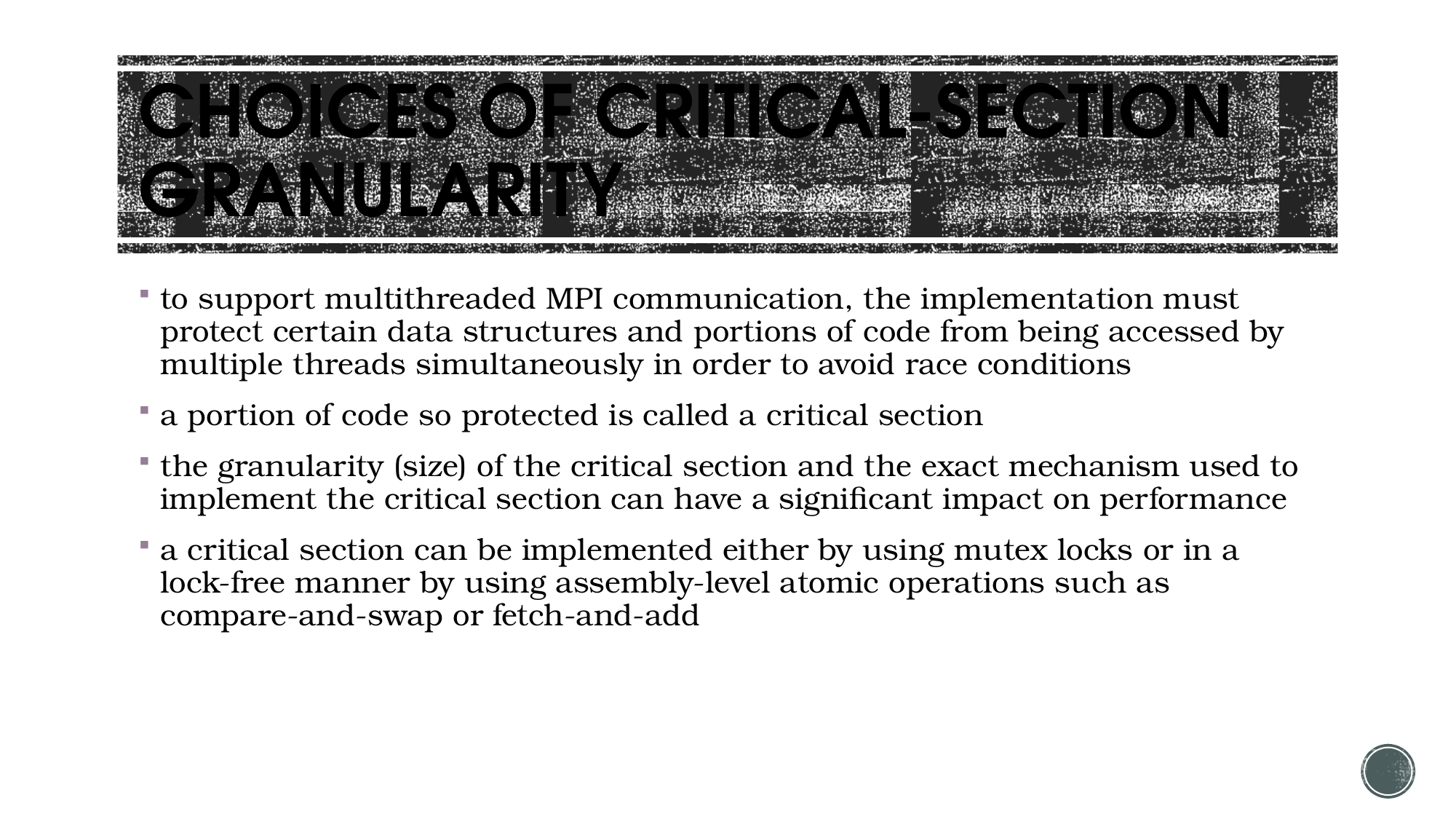

# CHOICES OF CRITICAL-SECTION GRANULARITY

to support multithreaded MPI communication, the implementation must protect certain data structures and portions of code from being accessed by multiple threads simultaneously in order to avoid race conditions
a portion of code so protected is called a critical section
the granularity (size) of the critical section and the exact mechanism used to implement the critical section can have a significant impact on performance
a critical section can be implemented either by using mutex locks or in a lock-free manner by using assembly-level atomic operations such as compare-and-swap or fetch-and-add